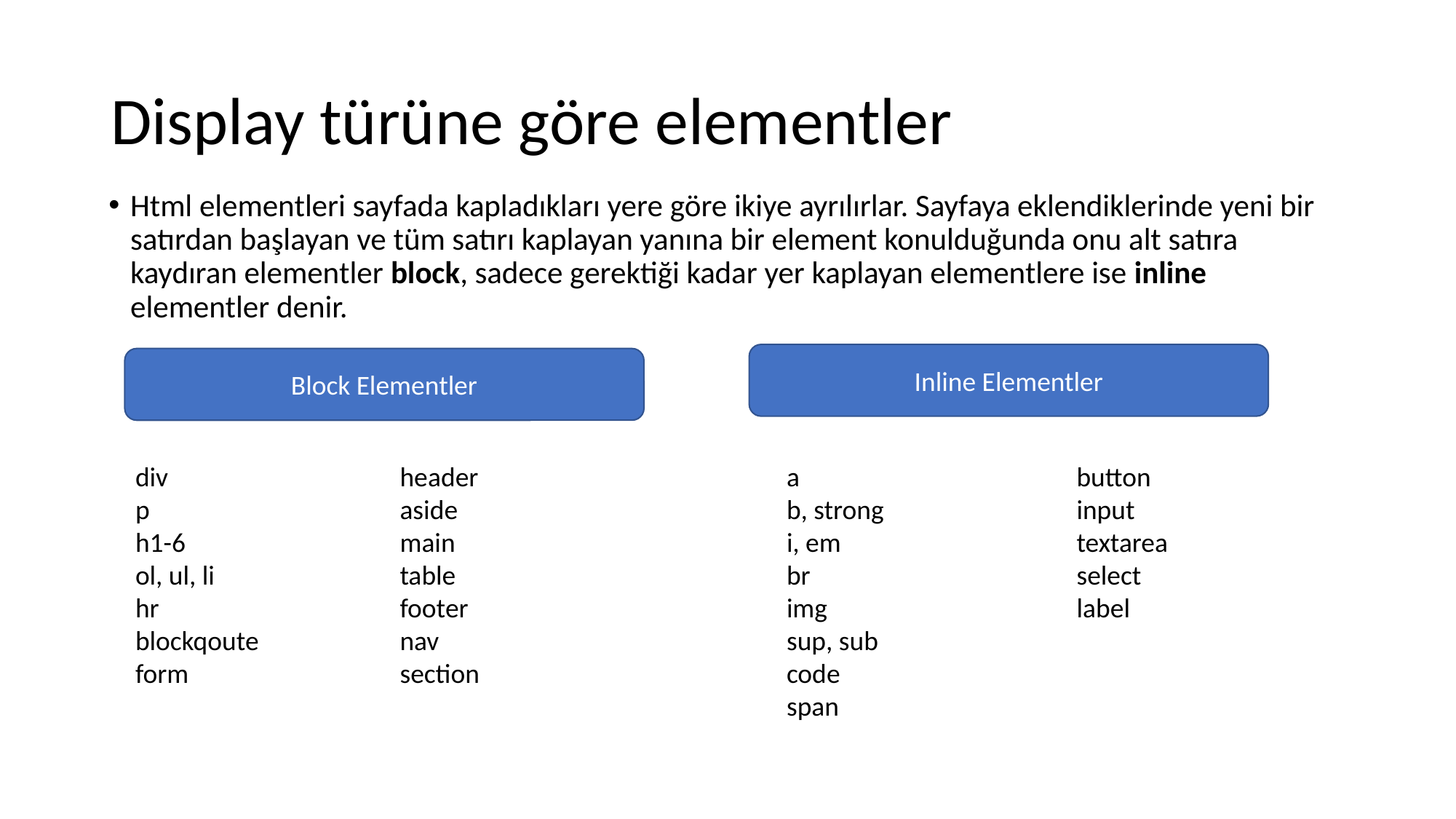

# Display türüne göre elementler
Html elementleri sayfada kapladıkları yere göre ikiye ayrılırlar. Sayfaya eklendiklerinde yeni bir satırdan başlayan ve tüm satırı kaplayan yanına bir element konulduğunda onu alt satıra kaydıran elementler block, sadece gerektiği kadar yer kaplayan elementlere ise inline elementler denir.
Inline Elementler
Block Elementler
div
p
h1-6
ol, ul, li
hr
blockqoute
form
header
aside
main
table
footer
nav
section

a
b, strong
i, em
br
img
sup, sub
code
span
button
input
textarea
select
label